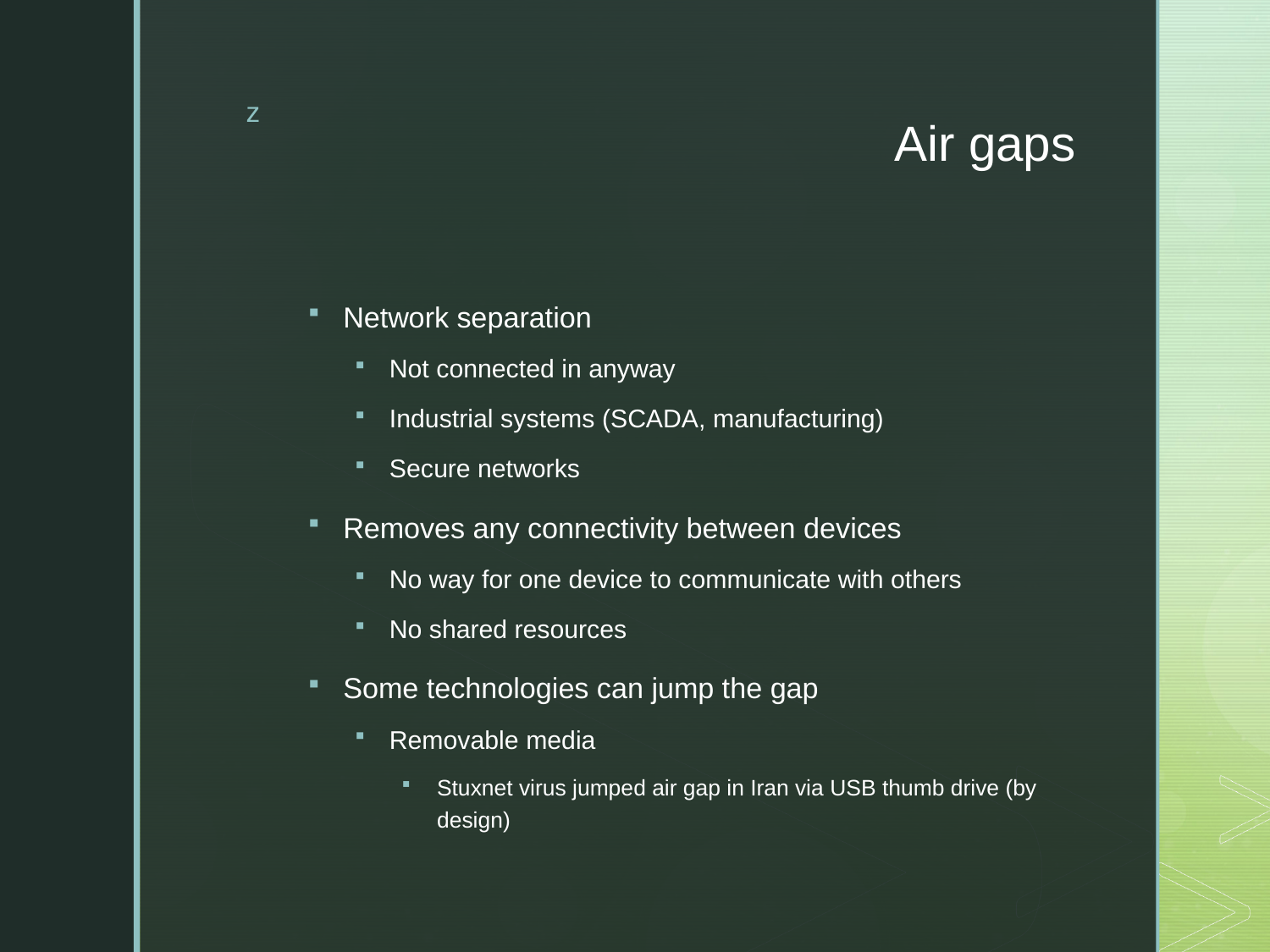

# Air gaps
Network separation
Not connected in anyway
Industrial systems (SCADA, manufacturing)
Secure networks
Removes any connectivity between devices
No way for one device to communicate with others
No shared resources
Some technologies can jump the gap
Removable media
Stuxnet virus jumped air gap in Iran via USB thumb drive (by design)